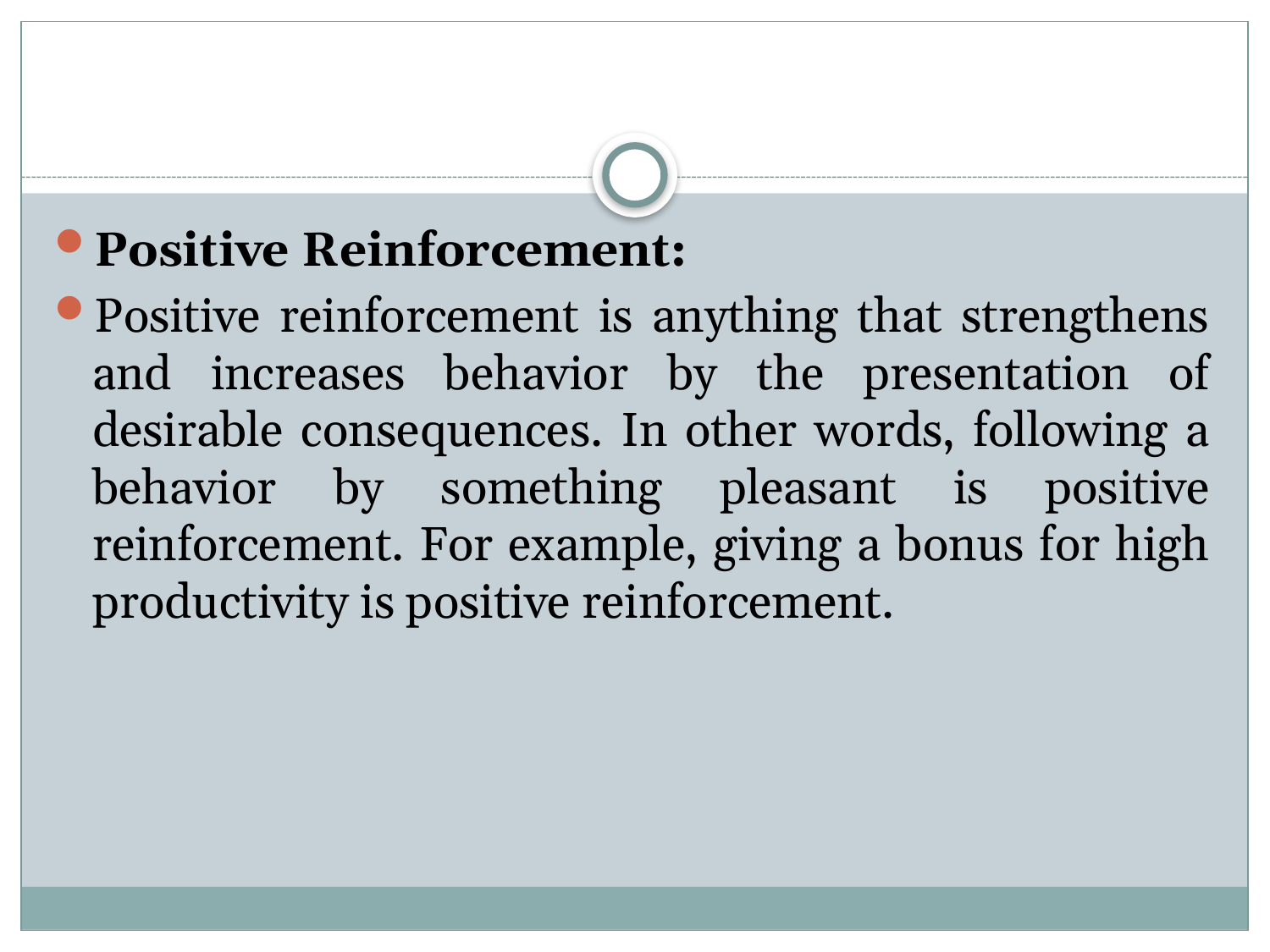

#
Positive Reinforcement:
Positive reinforcement is anything that strengthens and increases behavior by the presentation of desirable consequences. In other words, following a behavior by something pleasant is positive reinforcement. For example, giving a bonus for high productivity is positive reinforcement.